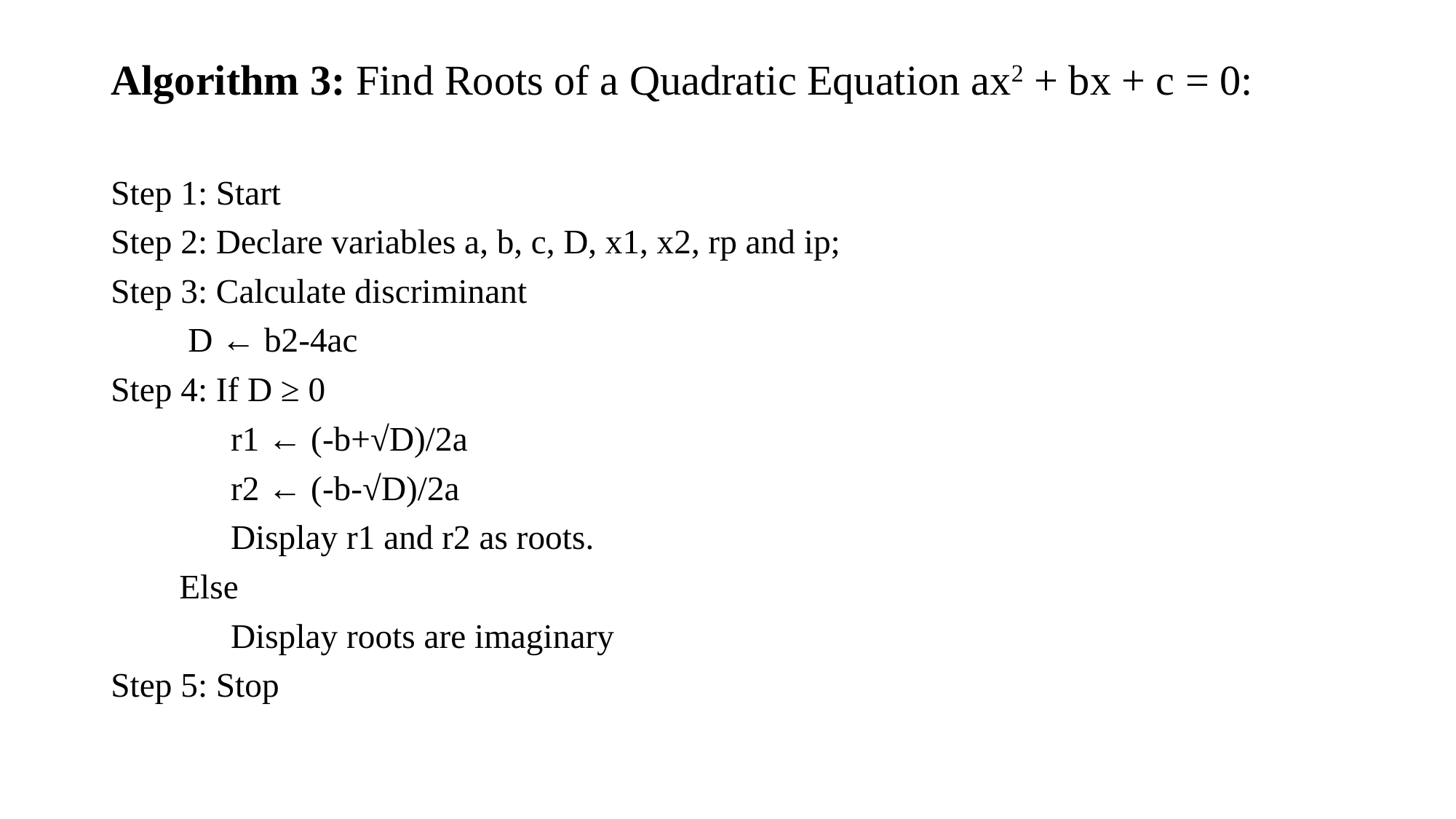

# Algorithm 3: Find Roots of a Quadratic Equation ax2 + bx + c = 0:
Step 1: Start
Step 2: Declare variables a, b, c, D, x1, x2, rp and ip;
Step 3: Calculate discriminant
         D ← b2-4ac
Step 4: If D ≥ 0
              r1 ← (-b+√D)/2a
              r2 ← (-b-√D)/2a
              Display r1 and r2 as roots.
        Else
              Display roots are imaginary
Step 5: Stop